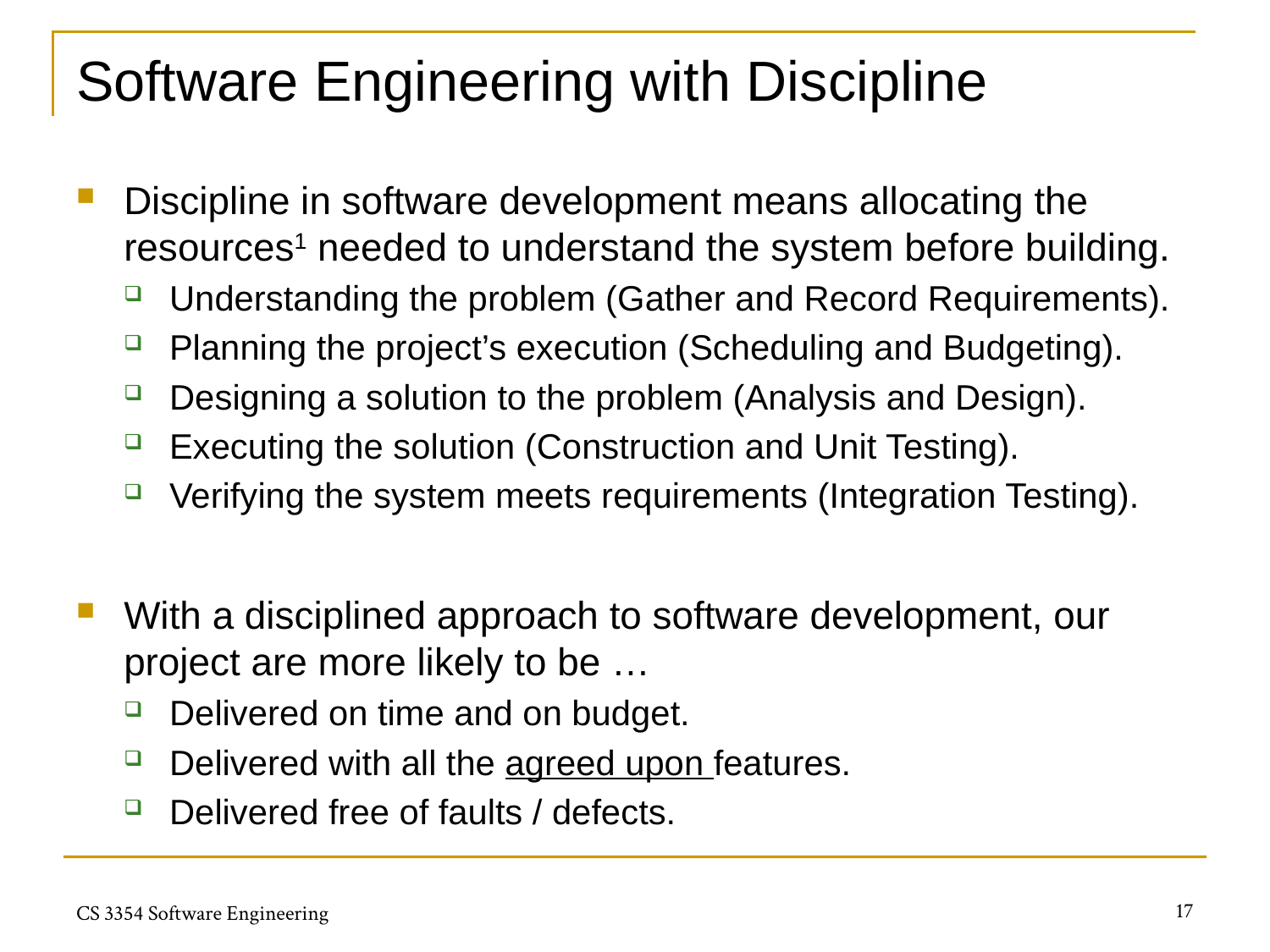

# Software Engineering with Discipline
Discipline in software development means allocating the resources1 needed to understand the system before building.
Understanding the problem (Gather and Record Requirements).
Planning the project’s execution (Scheduling and Budgeting).
Designing a solution to the problem (Analysis and Design).
Executing the solution (Construction and Unit Testing).
Verifying the system meets requirements (Integration Testing).

With a disciplined approach to software development, our project are more likely to be …
Delivered on time and on budget.
Delivered with all the agreed upon features.
Delivered free of faults / defects.
17
CS 3354 Software Engineering